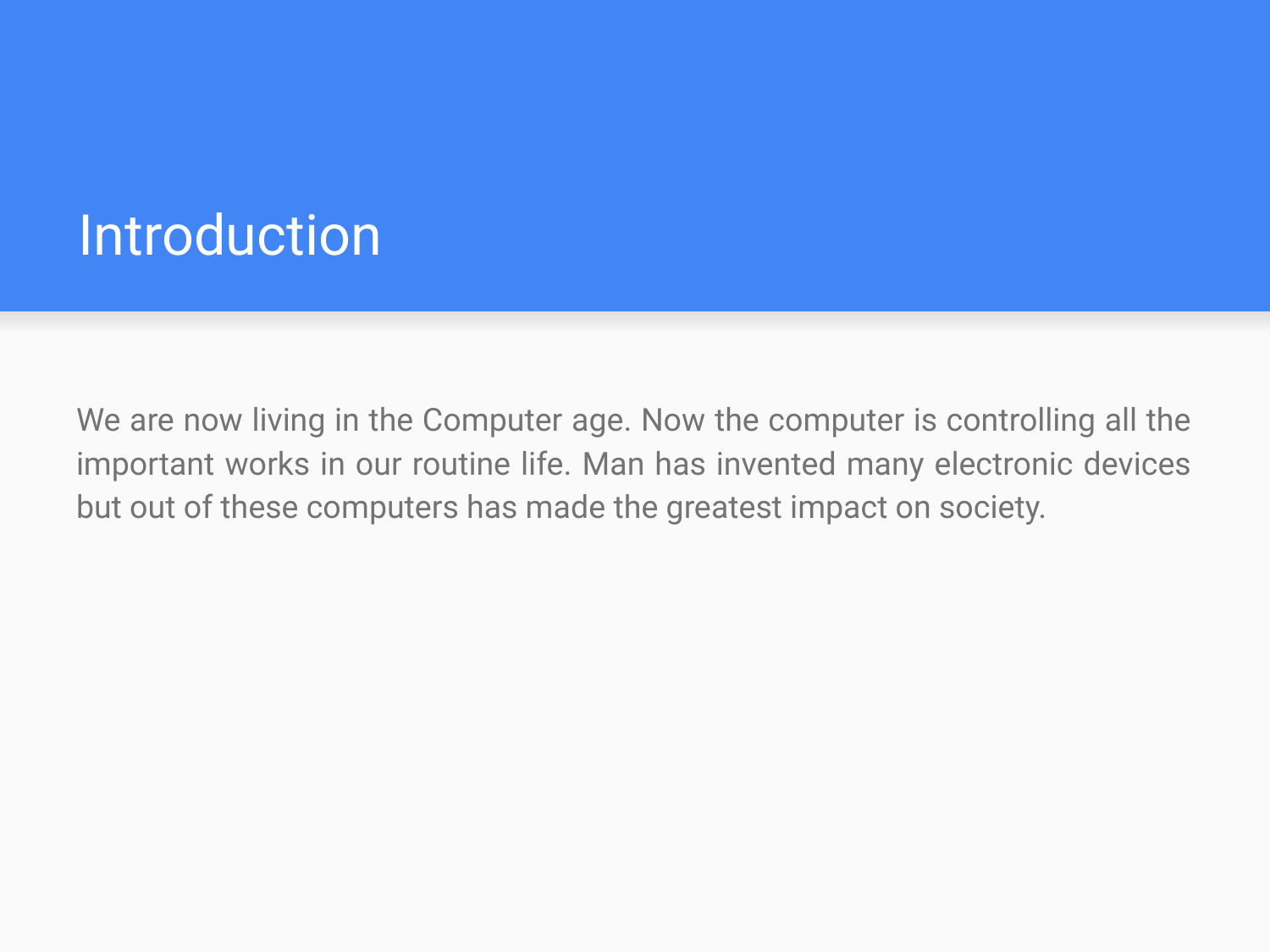

# Introduction
We are now living in the Computer age. Now the computer is controlling all the important works in our routine life. Man has invented many electronic devices but out of these computers has made the greatest impact on society.